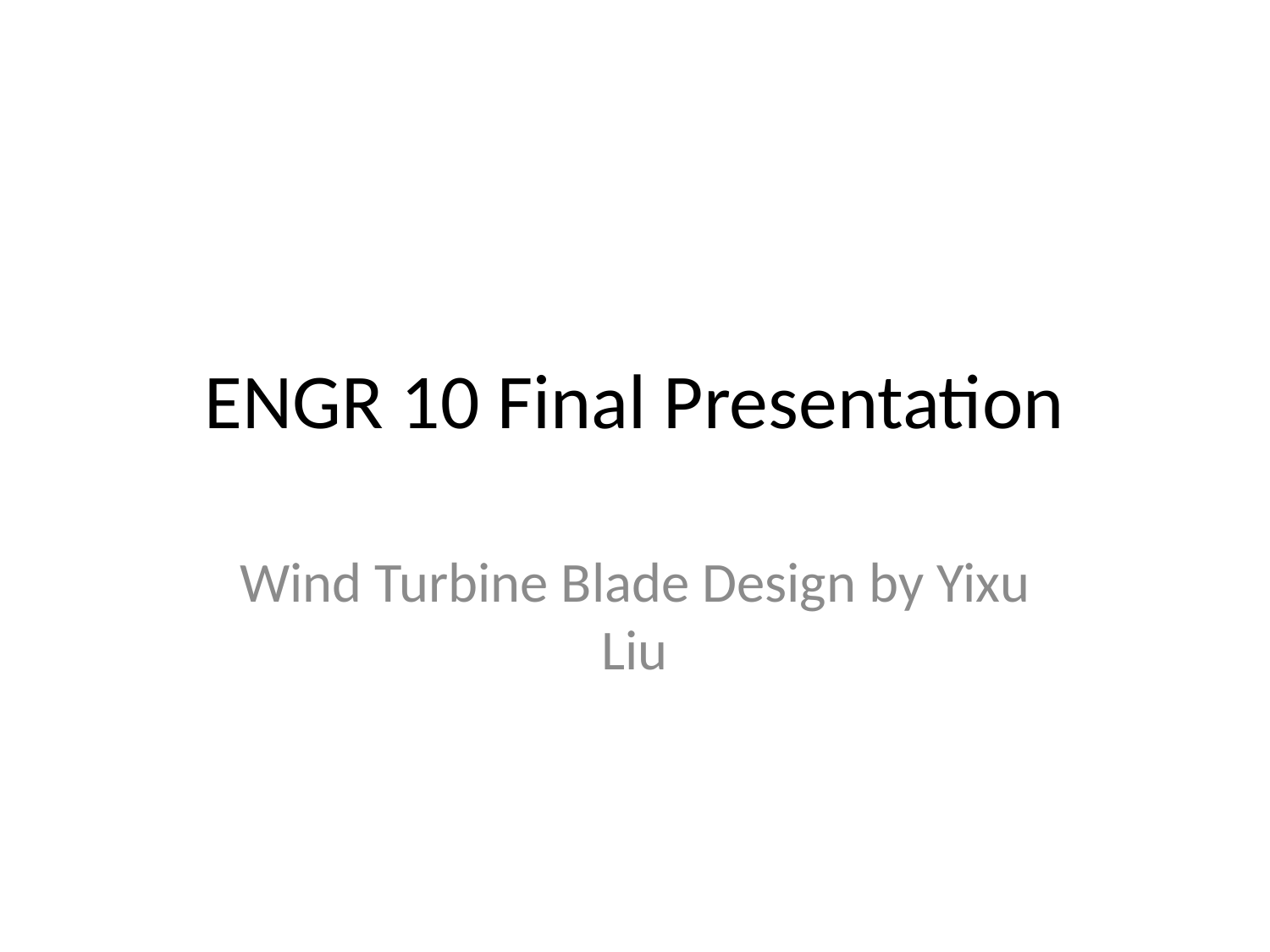

# ENGR 10 Final Presentation
Wind Turbine Blade Design by Yixu Liu